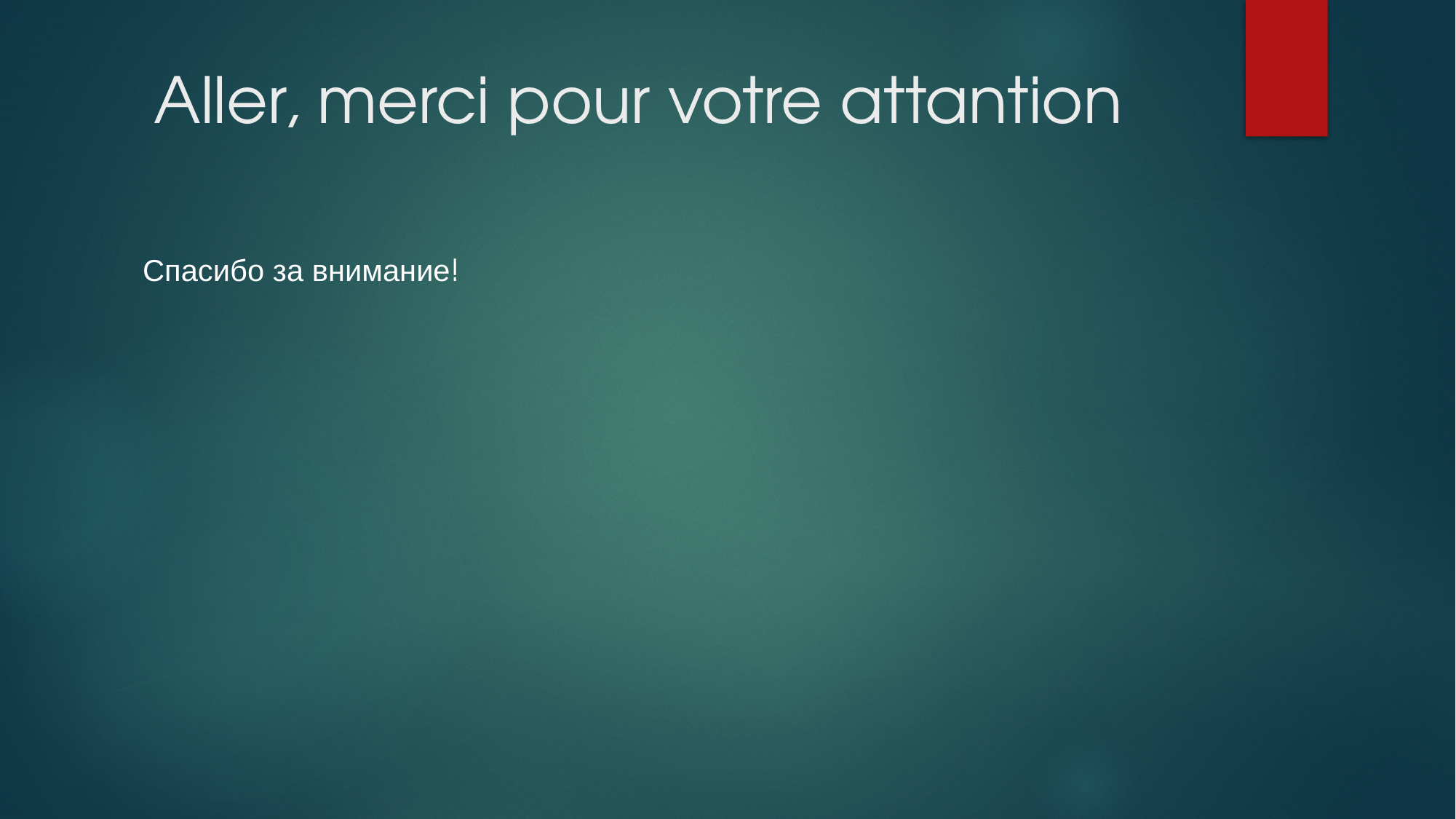

# Aller, merci pour votre attantion
Спасибо за внимание!